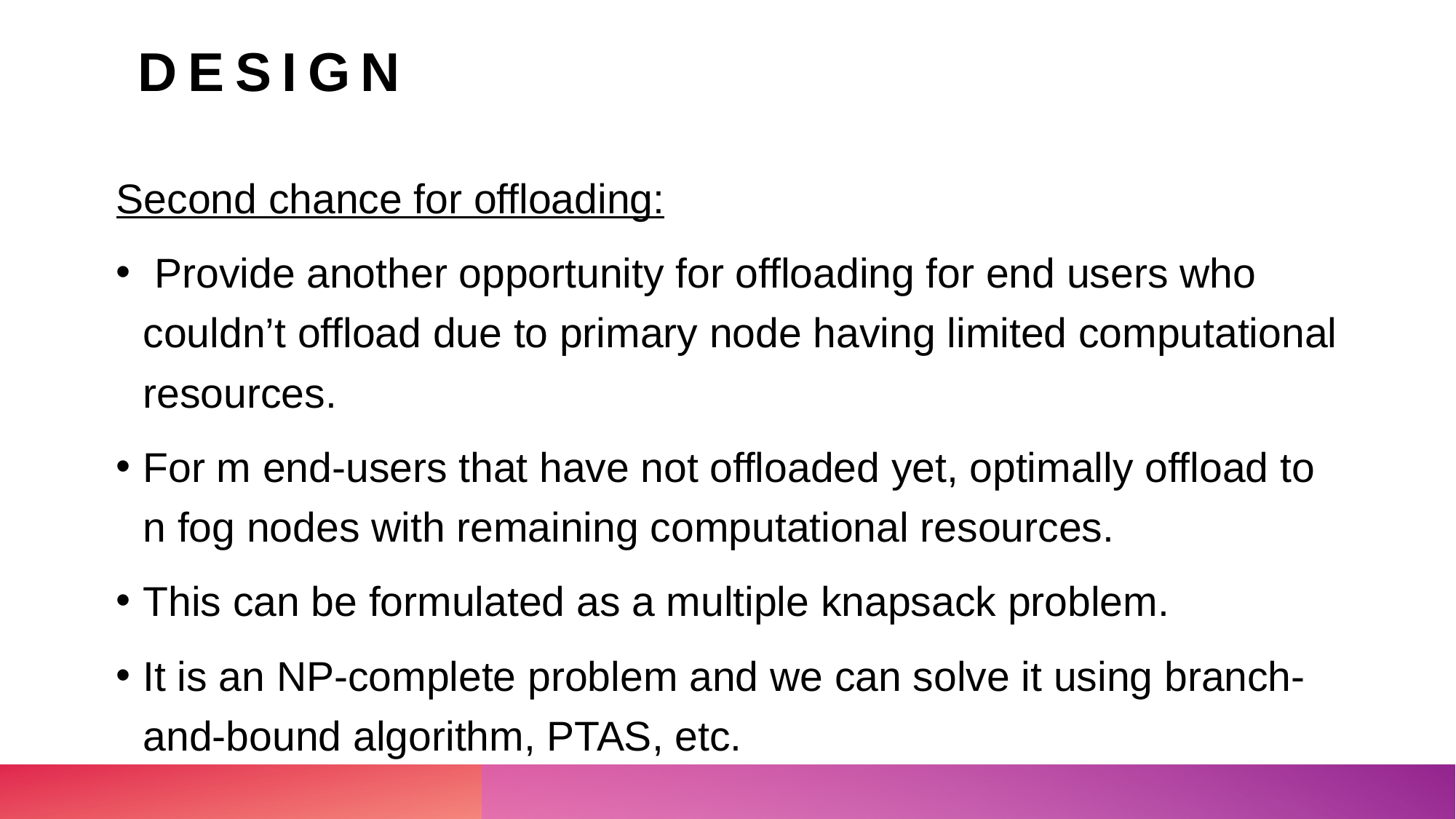

design
Second chance for offloading:
 Provide another opportunity for offloading for end users who couldn’t offload due to primary node having limited computational resources.
For m end-users that have not offloaded yet, optimally offload to n fog nodes with remaining computational resources.
This can be formulated as a multiple knapsack problem.
It is an NP-complete problem and we can solve it using branch-and-bound algorithm, PTAS, etc.